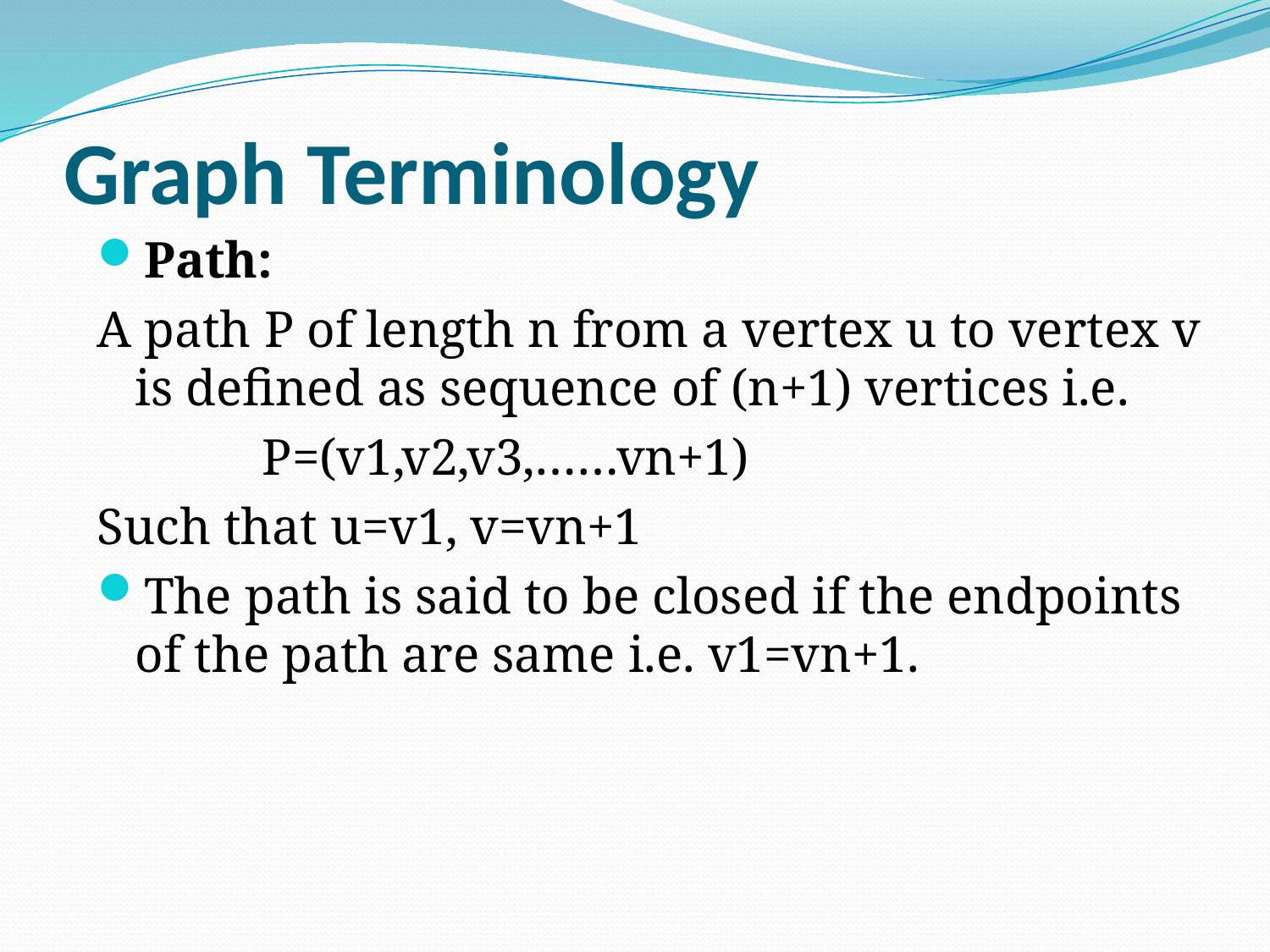

# Graph Terminology
Path:
A path P of length n from a vertex u to vertex v is defined as sequence of (n+1) vertices i.e.
		P=(v1,v2,v3,……vn+1)
Such that u=v1, v=vn+1
The path is said to be closed if the endpoints of the path are same i.e. v1=vn+1.